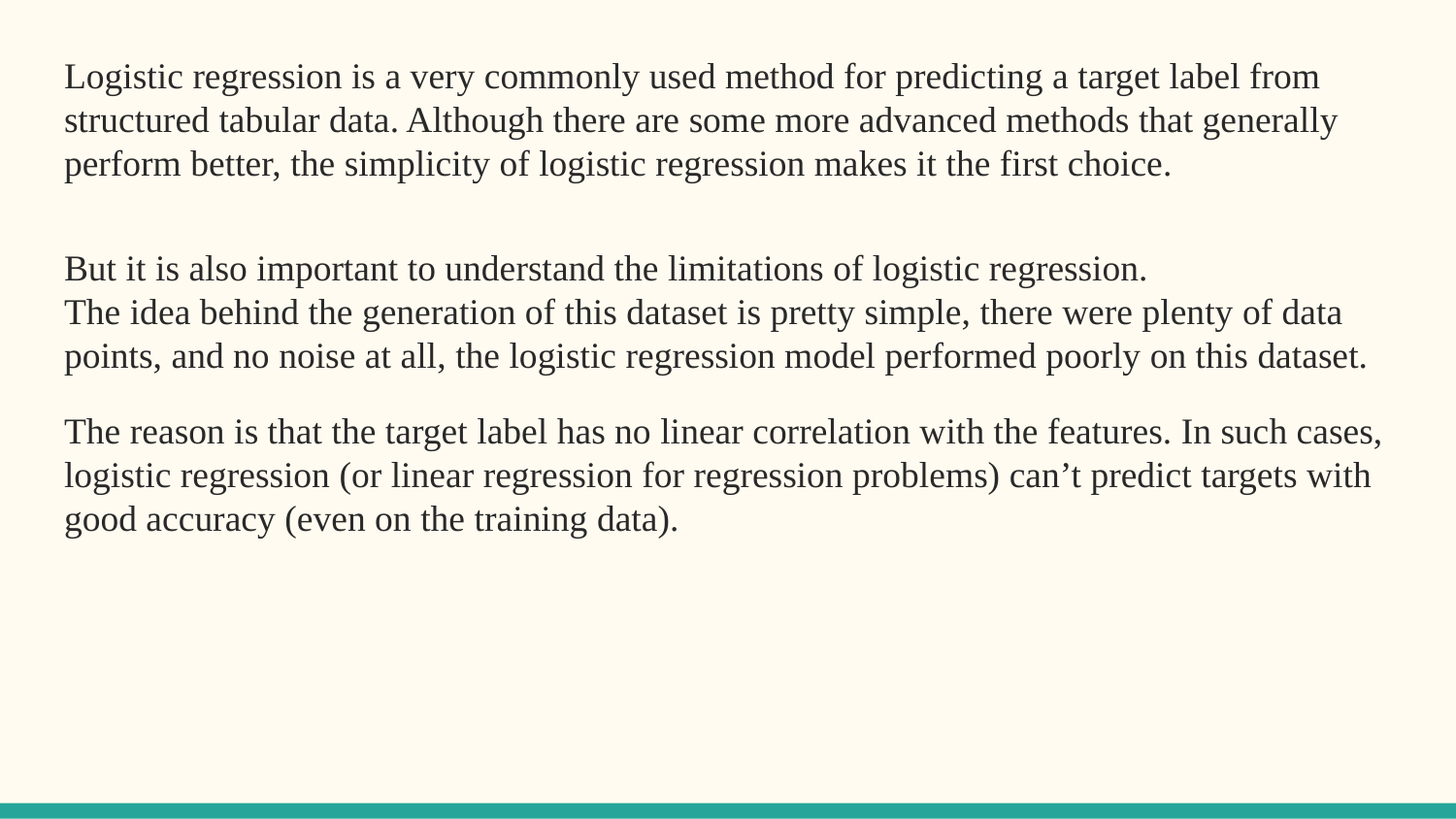

Logistic regression is a very commonly used method for predicting a target label from structured tabular data. Although there are some more advanced methods that generally perform better, the simplicity of logistic regression makes it the first choice.
But it is also important to understand the limitations of logistic regression.
The idea behind the generation of this dataset is pretty simple, there were plenty of data points, and no noise at all, the logistic regression model performed poorly on this dataset.
The reason is that the target label has no linear correlation with the features. In such cases, logistic regression (or linear regression for regression problems) can’t predict targets with good accuracy (even on the training data).